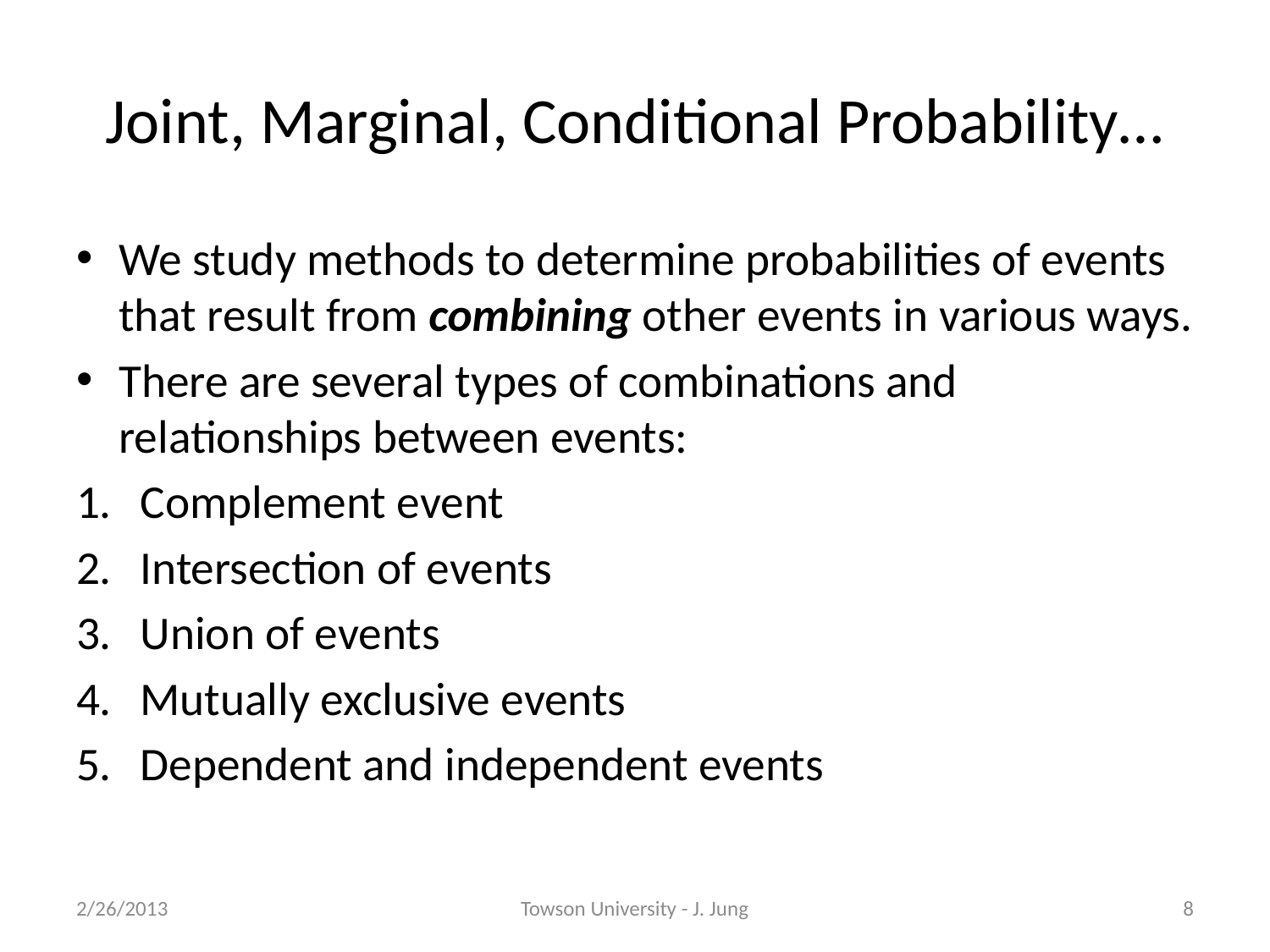

# Joint, Marginal, Conditional Probability…
We study methods to determine probabilities of events that result from combining other events in various ways.
There are several types of combinations and relationships between events:
Complement event
Intersection of events
Union of events
Mutually exclusive events
Dependent and independent events

2/26/2013
Towson University - J. Jung
8